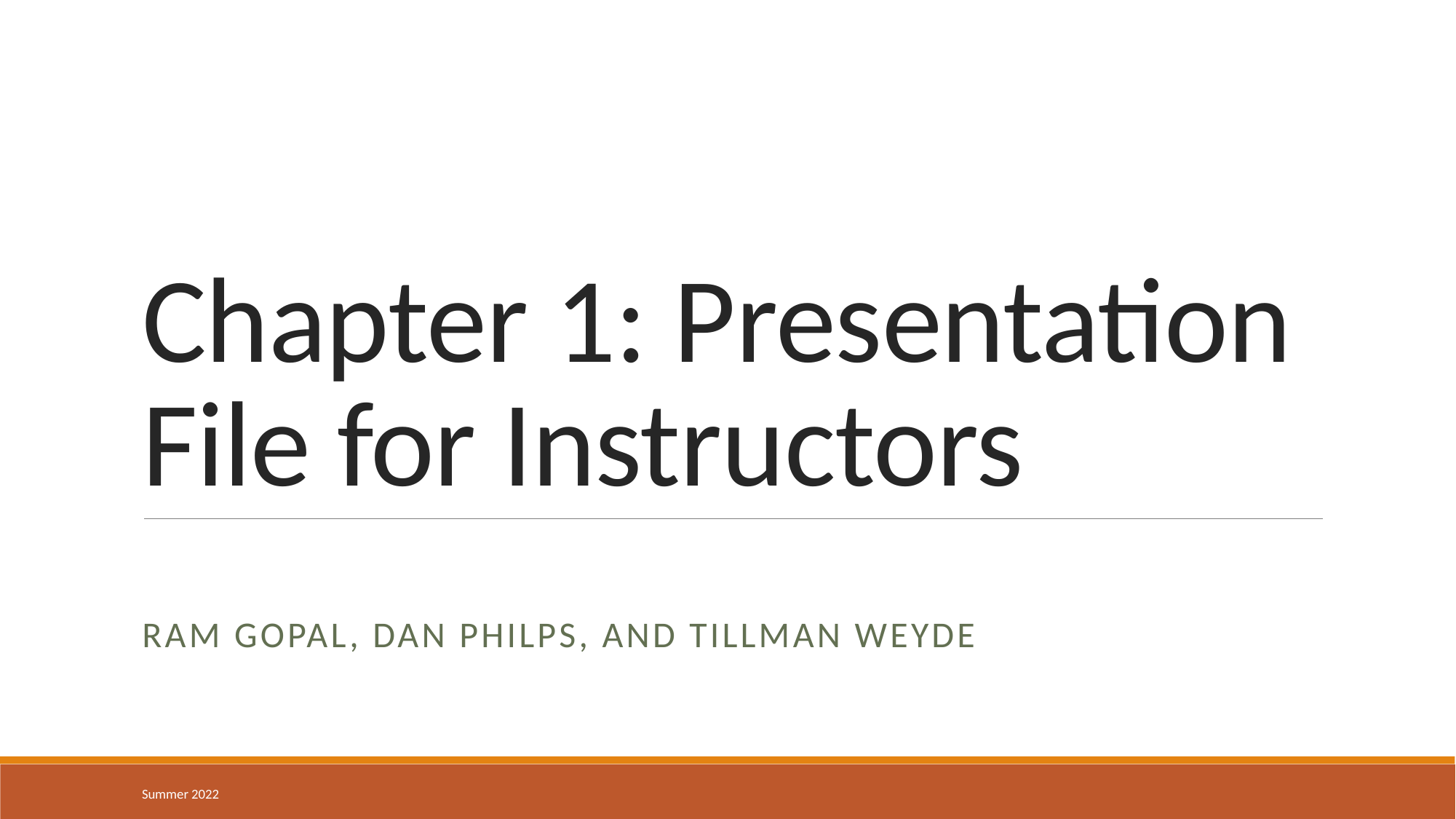

# Chapter 1: Presentation File for Instructors
Ram Gopal, Dan Philps, and Tillman Weyde
Summer 2022